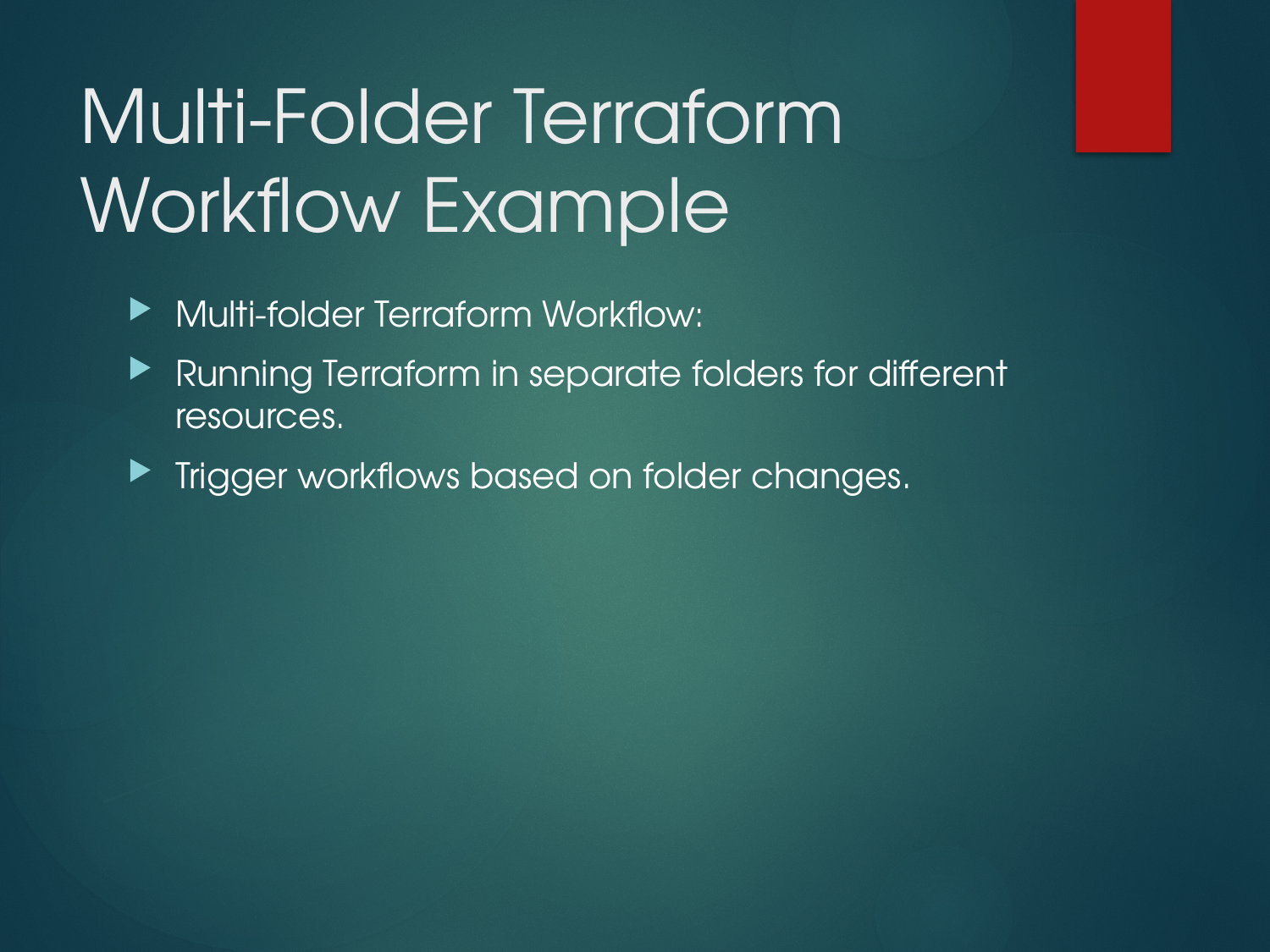

# Multi-Folder Terraform Workflow Example
Multi-folder Terraform Workflow:
Running Terraform in separate folders for different resources.
Trigger workflows based on folder changes.